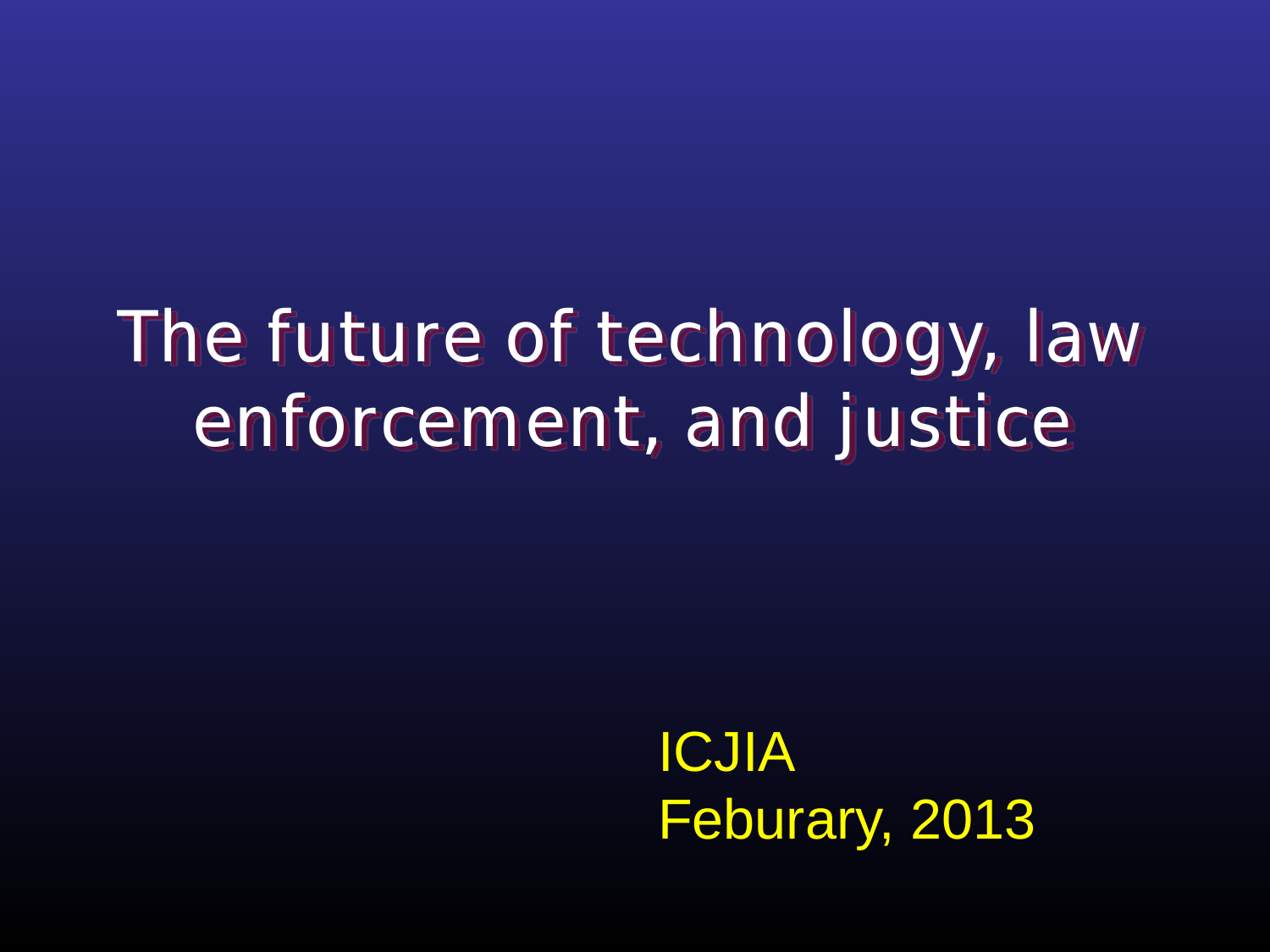

# The future of technology, law enforcement, and justice
ICJIA
Feburary, 2013